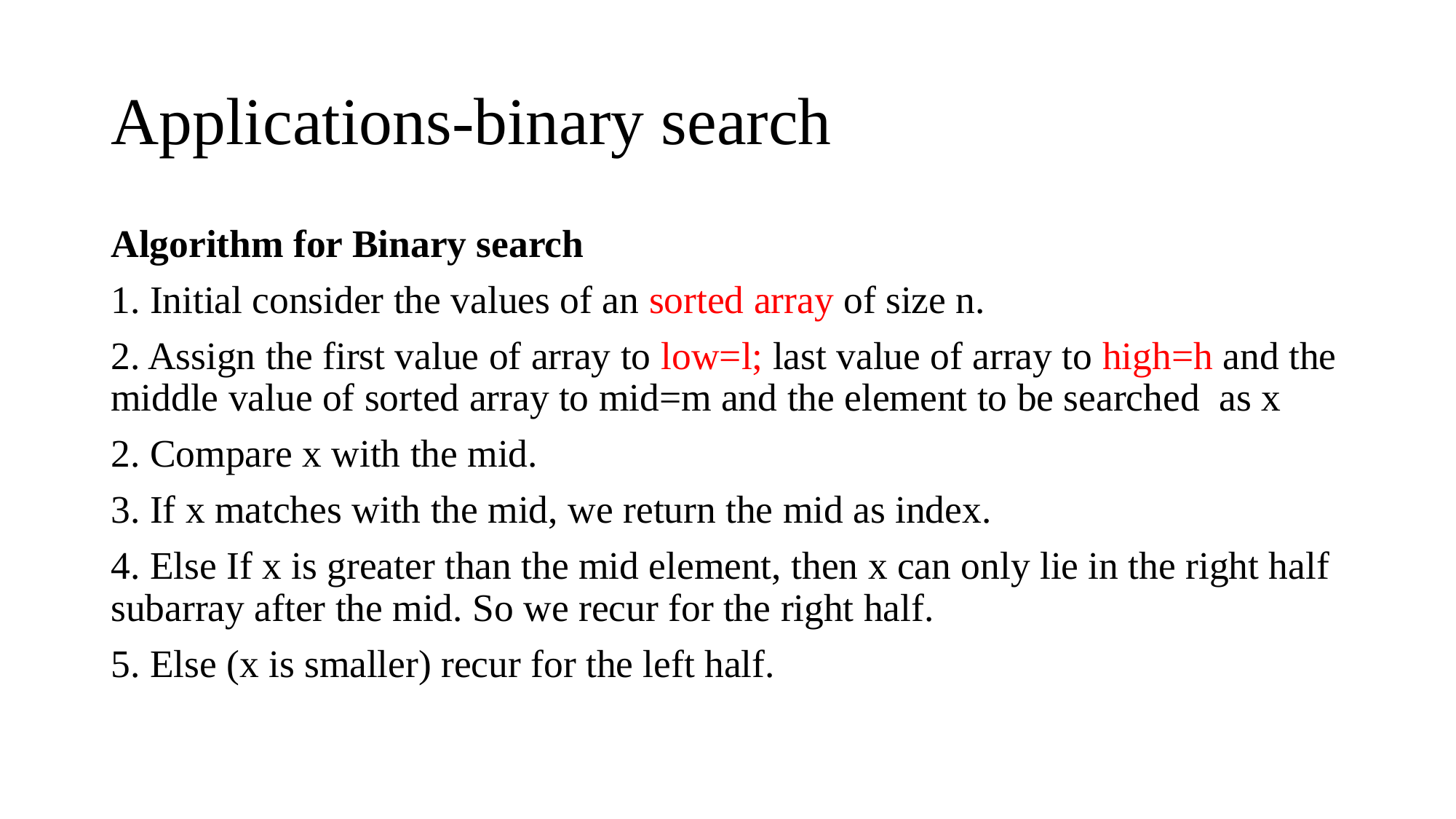

# Applications-binary search
Algorithm for Binary search
1. Initial consider the values of an sorted array of size n.
2. Assign the first value of array to low=l; last value of array to high=h and the middle value of sorted array to mid=m and the element to be searched  as x
2. Compare x with the mid.
3. If x matches with the mid, we return the mid as index.
4. Else If x is greater than the mid element, then x can only lie in the right half subarray after the mid. So we recur for the right half.
5. Else (x is smaller) recur for the left half.